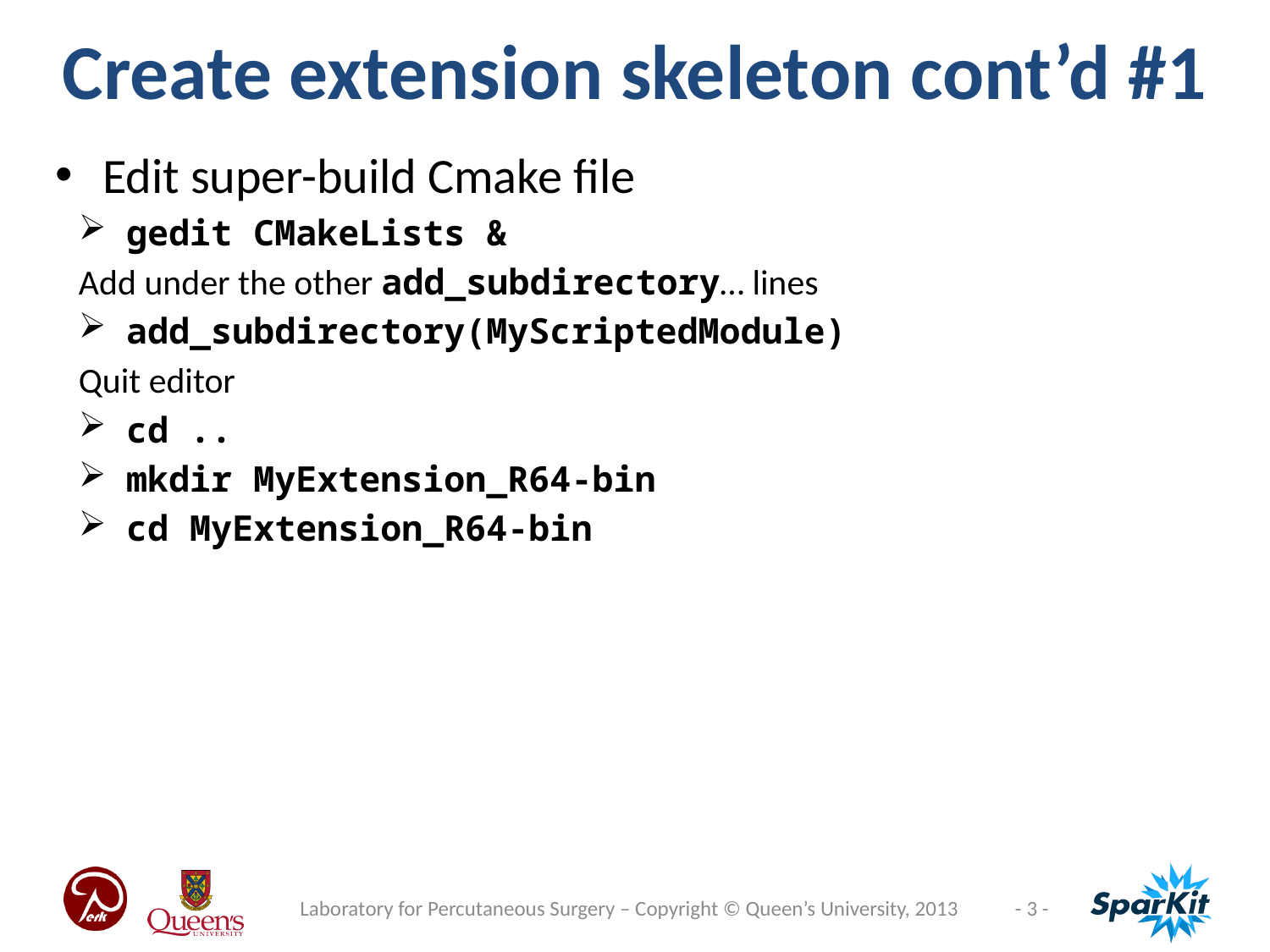

Create extension skeleton cont’d #1
Edit super-build Cmake file
gedit CMakeLists &
Add under the other add_subdirectory… lines
add_subdirectory(MyScriptedModule)
Quit editor
cd ..
mkdir MyExtension_R64-bin
cd MyExtension_R64-bin

Laboratory for Percutaneous Surgery – Copyright © Queen’s University, 2013
- 3 -